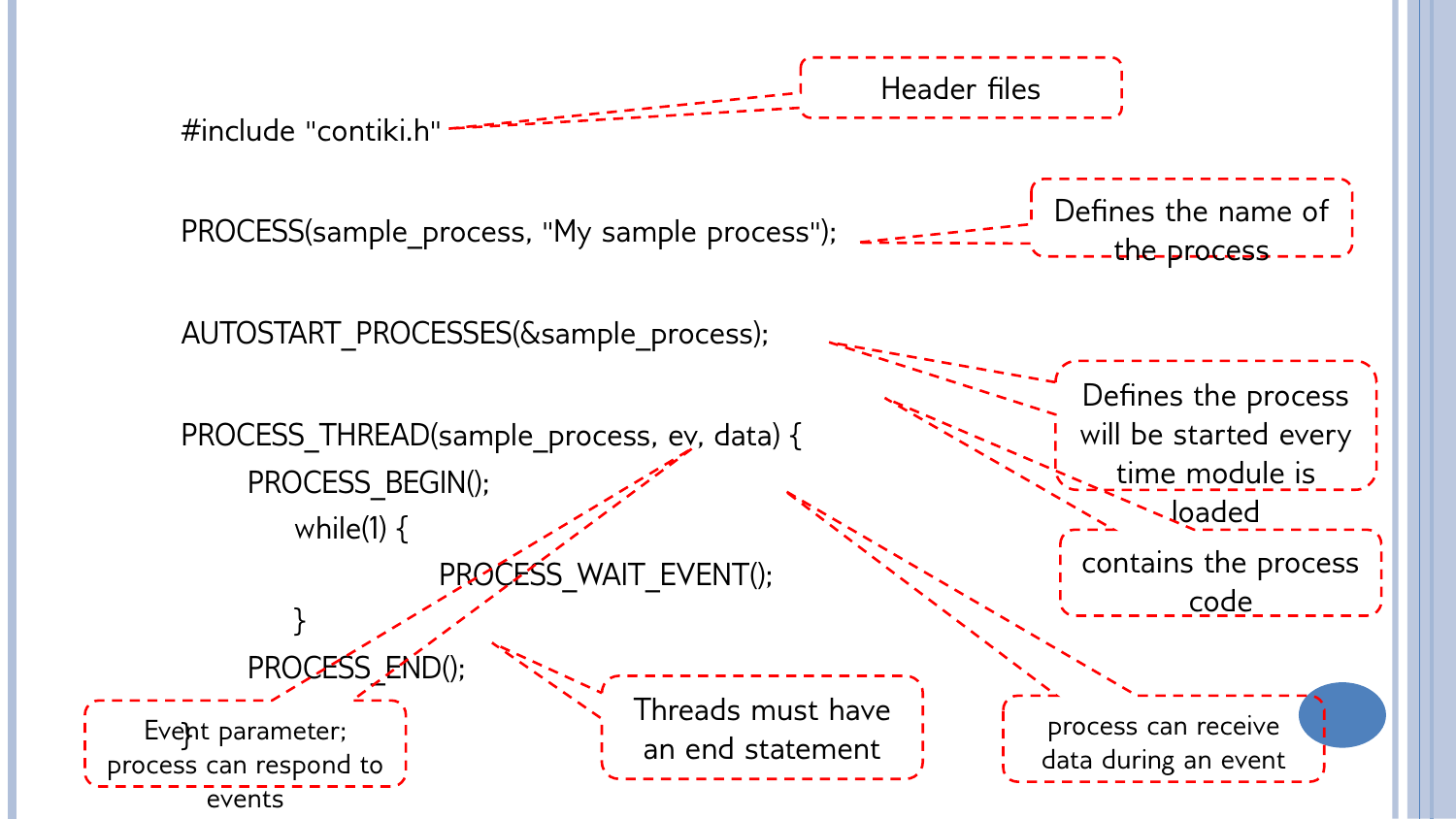

Header files
#include "contiki.h"

PROCESS(sample_process, "My sample process");

AUTOSTART_PROCESSES(&sample_process);

PROCESS_THREAD(sample_process, ev, data) {
 PROCESS_BEGIN();
 while(1) {
		PROCESS_WAIT_EVENT();
 }
 PROCESS_END();
}

Defines the name of the process
Defines the process will be started every time module is loaded
contains the process code
Threads must have an end statement
process can receive data during an event
Event parameter; process can respond to events